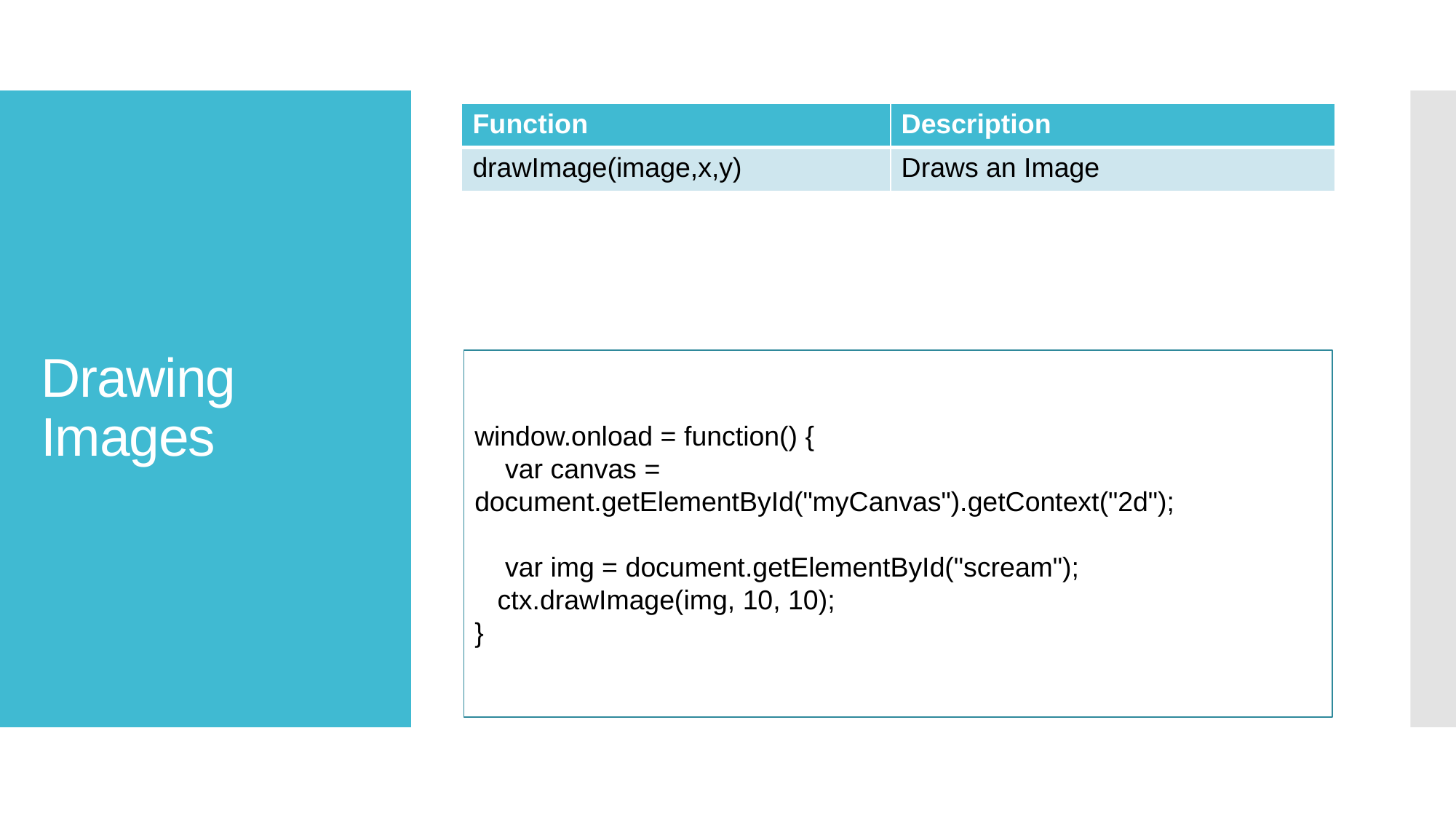

| Function | Description |
| --- | --- |
| drawImage(image,x,y) | Draws an Image |
# Drawing Images
window.onload = function() {
    var canvas = document.getElementById("myCanvas").getContext("2d");

    var img = document.getElementById("scream");
   ctx.drawImage(img, 10, 10);
}